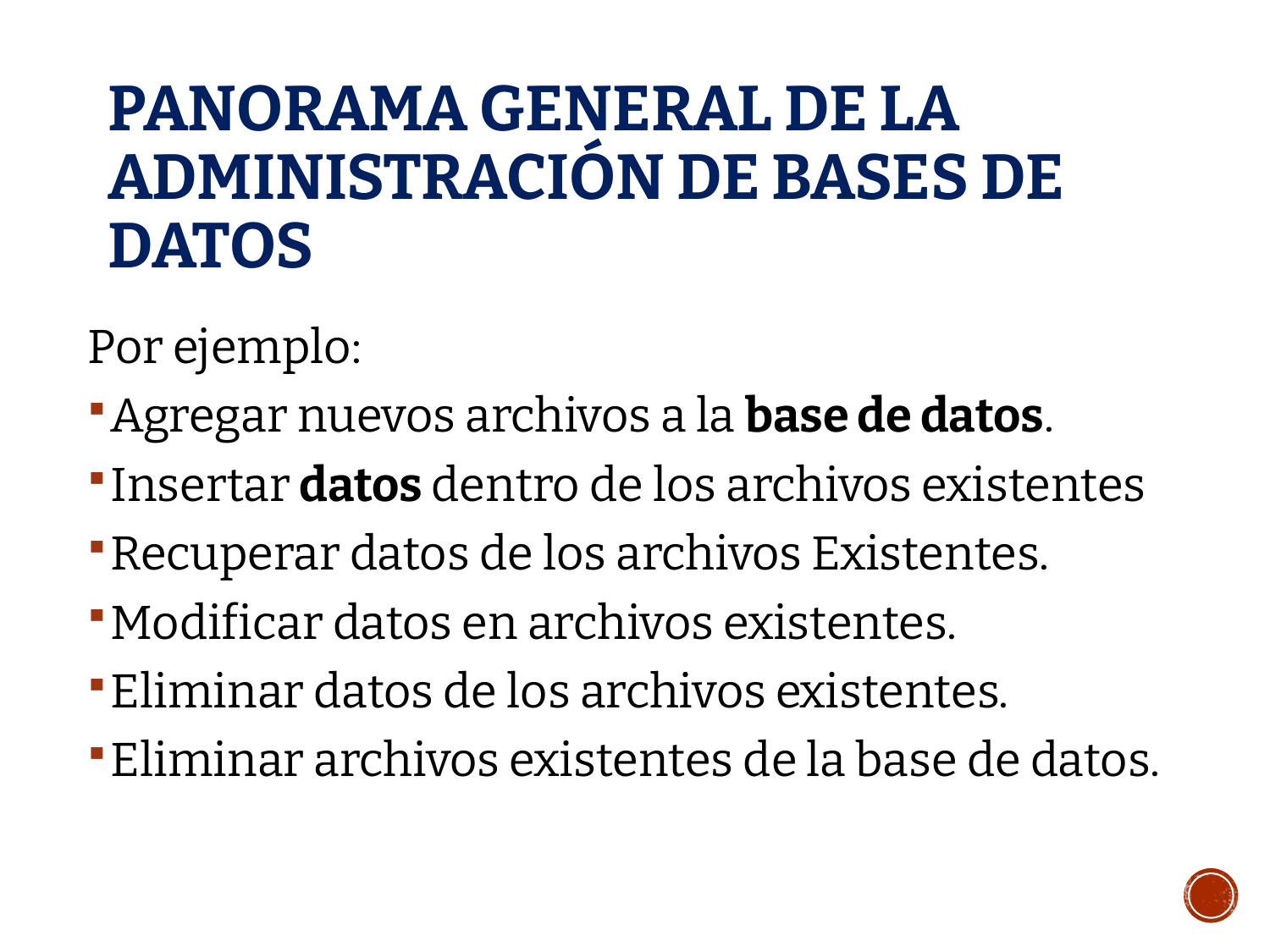

# Panorama General de la Administración de bases de datos
Por ejemplo:
Agregar nuevos archivos a la base de datos.
Insertar datos dentro de los archivos existentes
Recuperar datos de los archivos Existentes.
Modificar datos en archivos existentes.
Eliminar datos de los archivos existentes.
Eliminar archivos existentes de la base de datos.